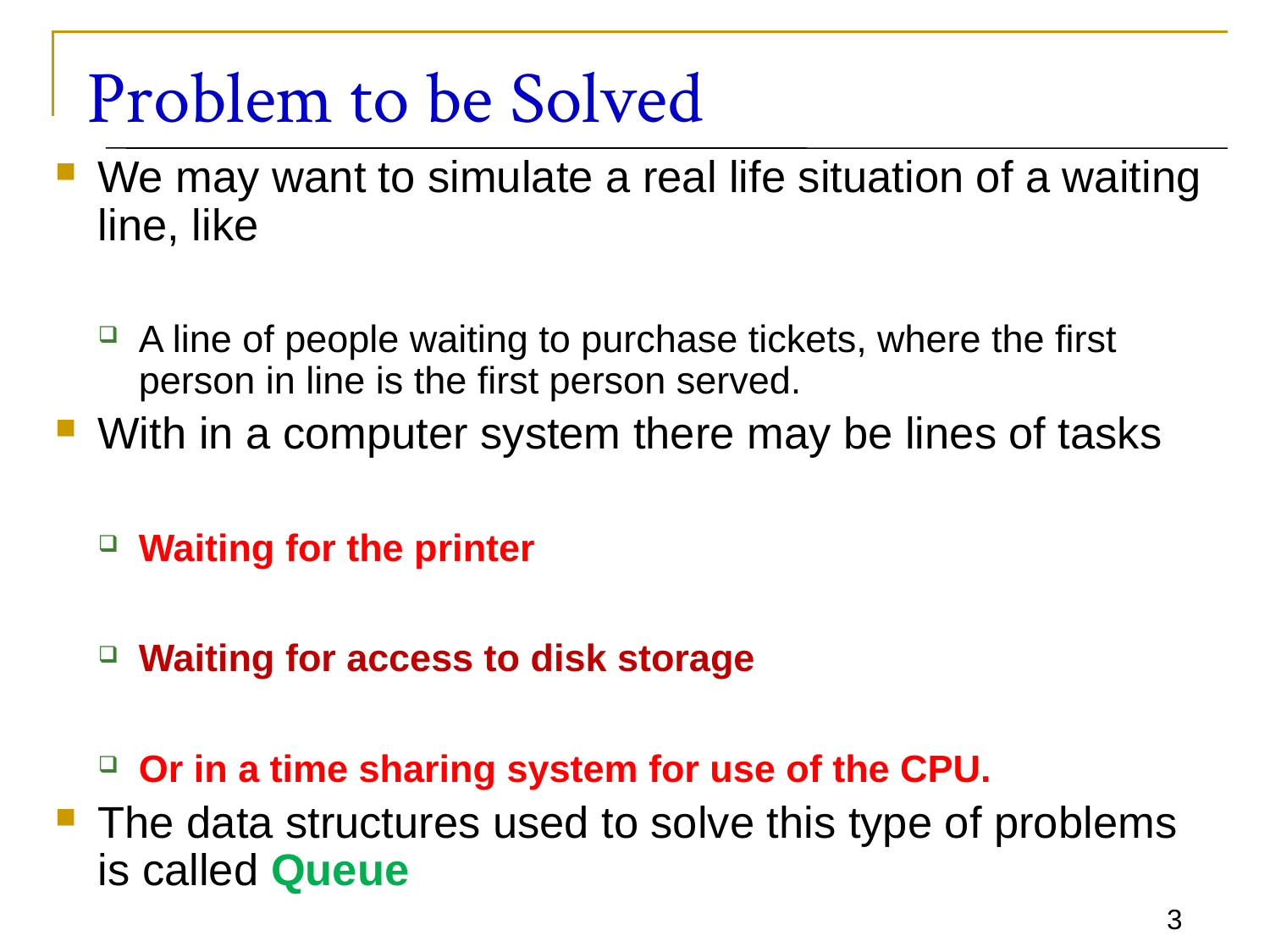

# Problem to be Solved
We may want to simulate a real life situation of a waiting line, like

A line of people waiting to purchase tickets, where the first person in line is the first person served.
With in a computer system there may be lines of tasks

Waiting for the printer

Waiting for access to disk storage

Or in a time sharing system for use of the CPU.
The data structures used to solve this type of problems is called Queue